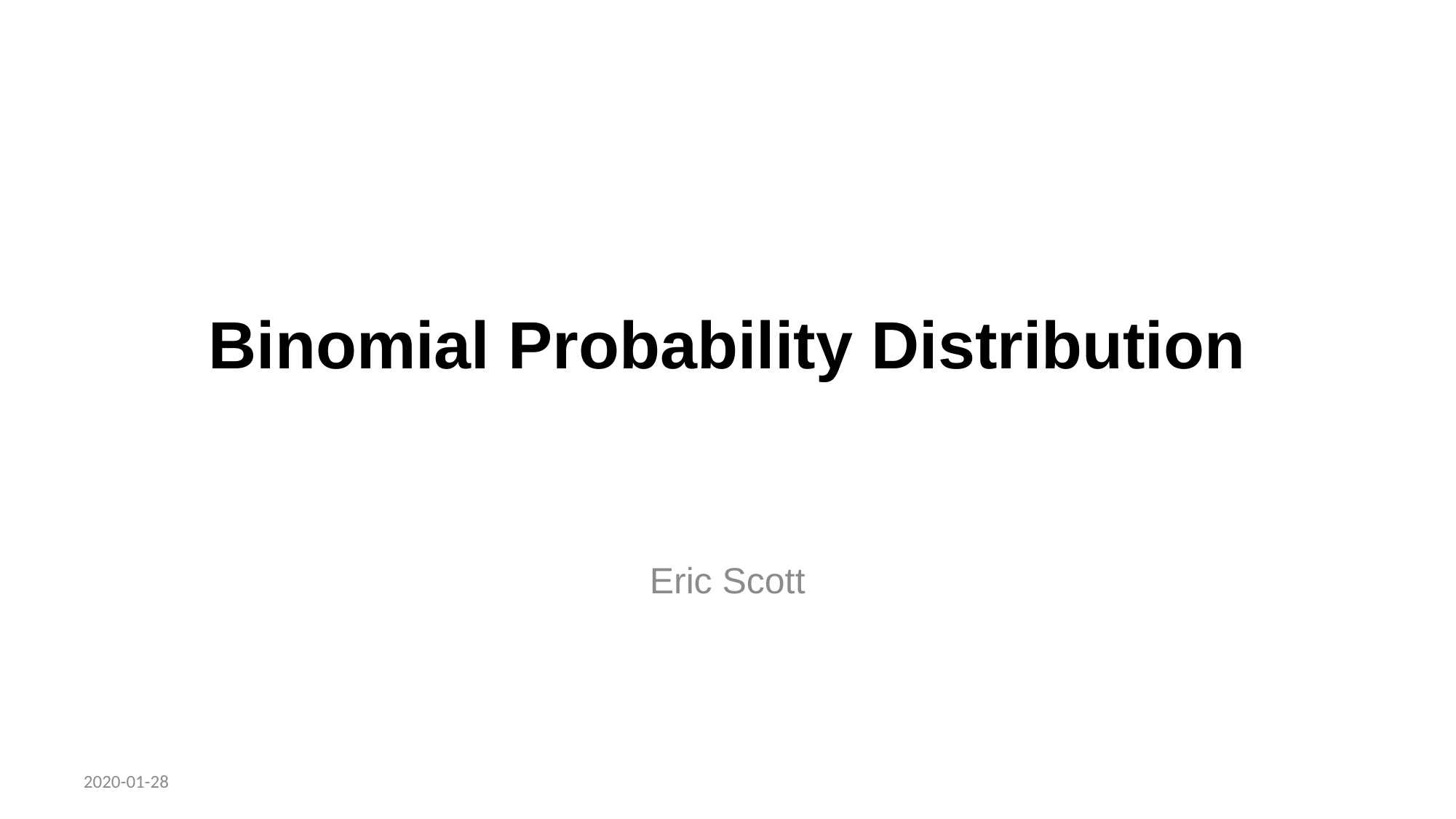

# Binomial Probability Distribution
Eric Scott
2020-01-28